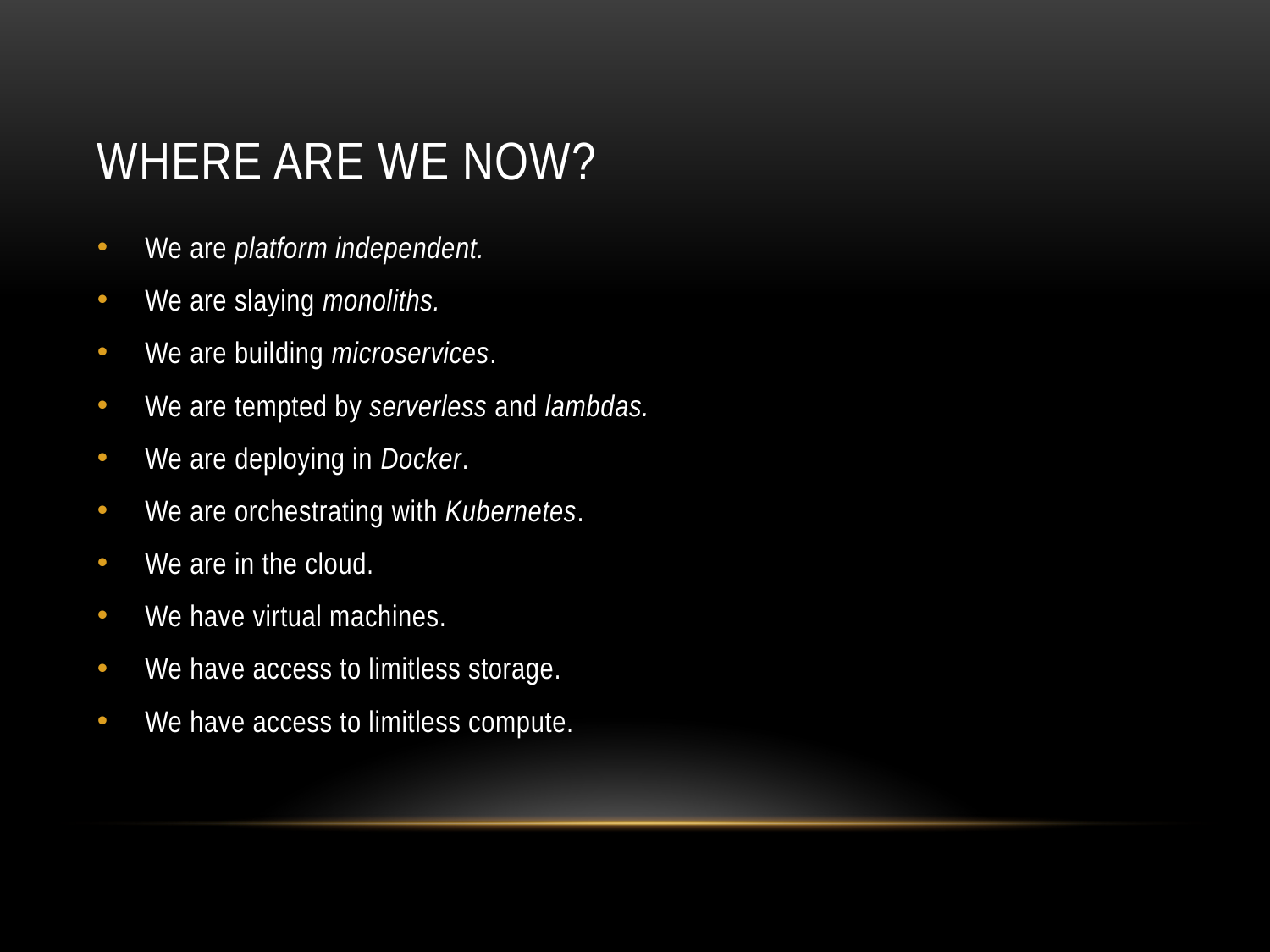

# Where are we now?
We are platform independent.
We are slaying monoliths.
We are building microservices.
We are tempted by serverless and lambdas.
We are deploying in Docker.
We are orchestrating with Kubernetes.
We are in the cloud.
We have virtual machines.
We have access to limitless storage.
We have access to limitless compute.